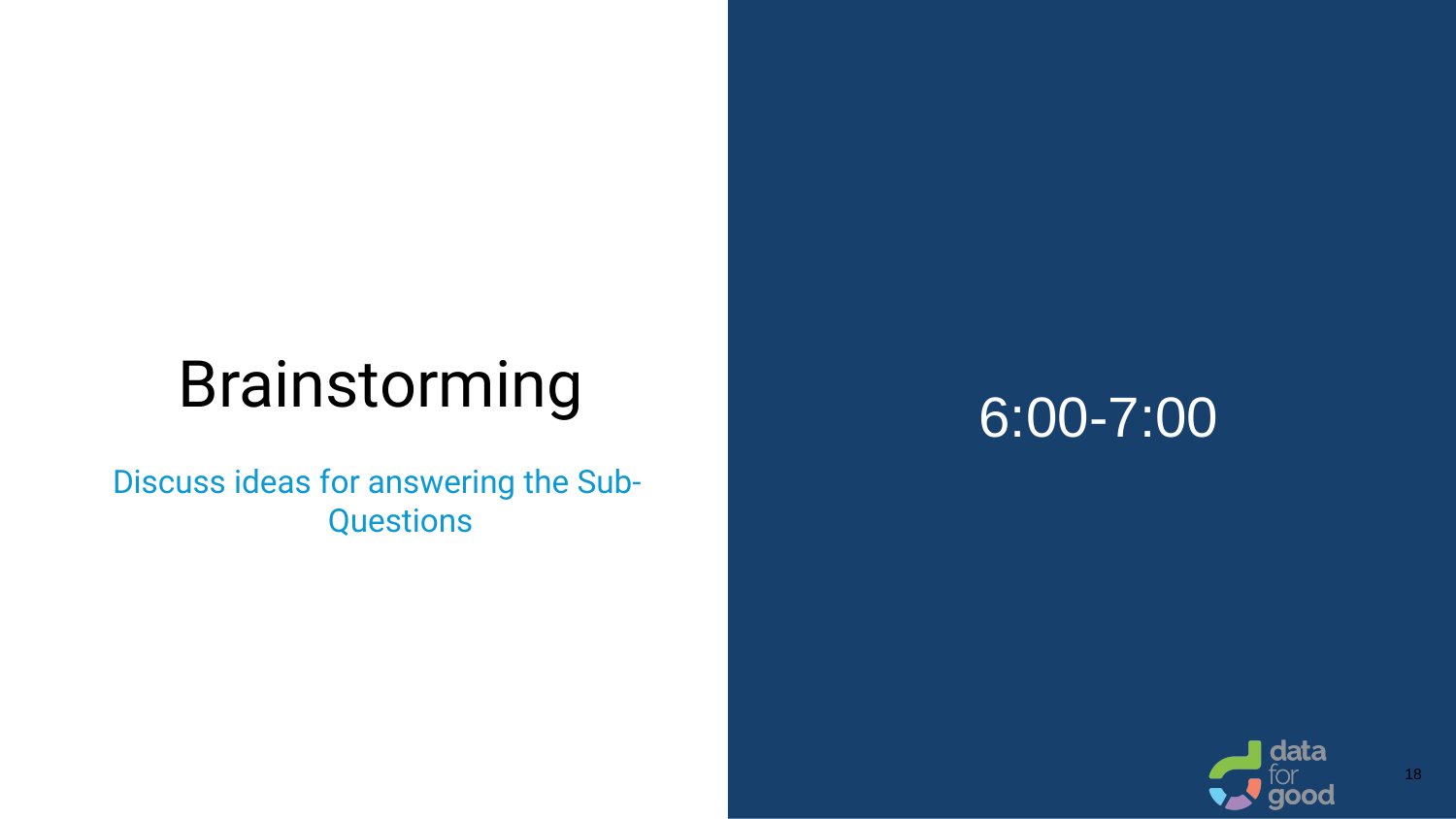

6:00-7:00
# Brainstorming
 Discuss ideas for answering the Sub-Questions
18